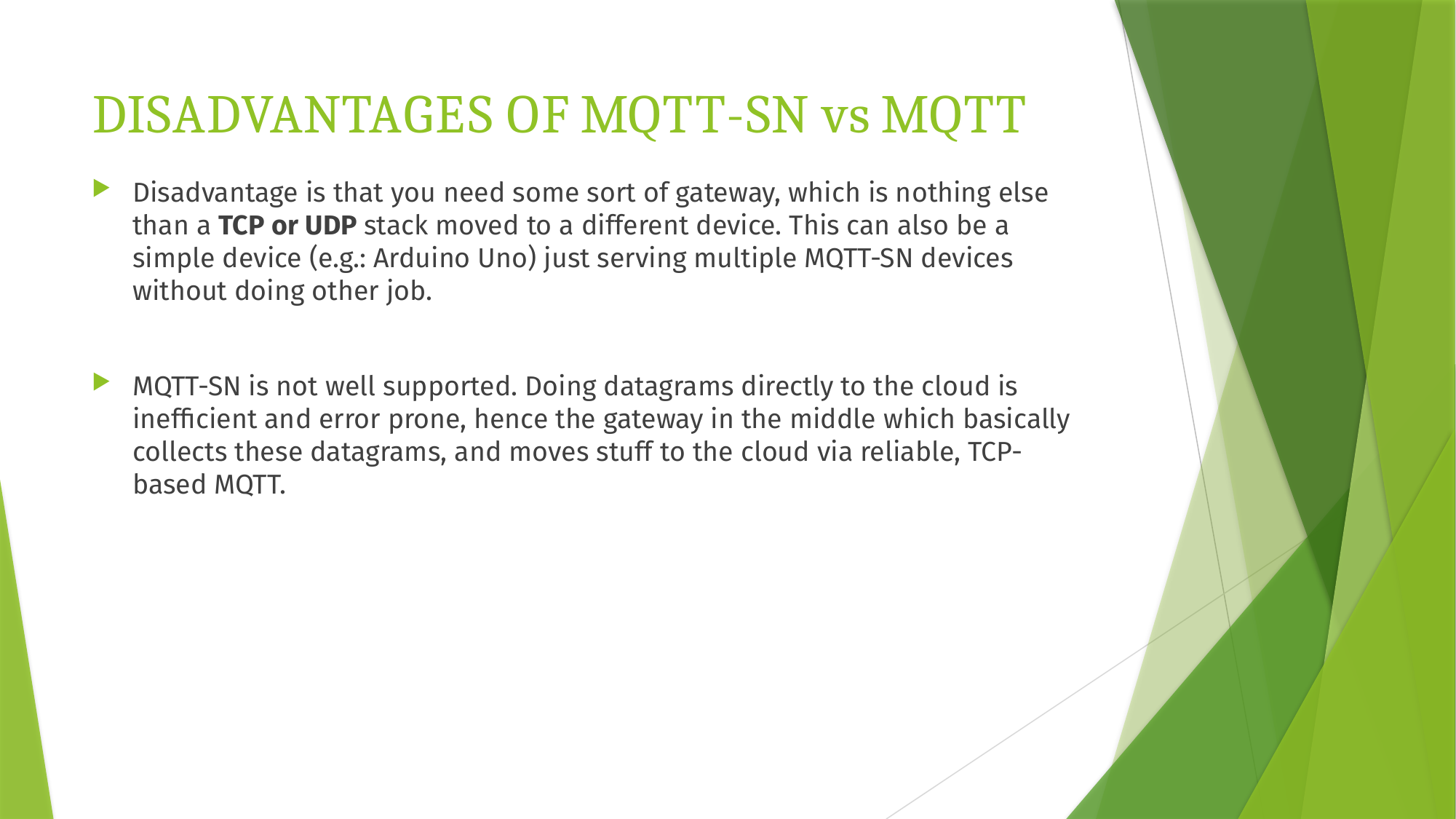

# DISADVANTAGES OF MQTT-SN vs MQTT
Disadvantage is that you need some sort of gateway, which is nothing else than a TCP or UDP stack moved to a different device. This can also be a simple device (e.g.: Arduino Uno) just serving multiple MQTT-SN devices without doing other job.

MQTT-SN is not well supported. Doing datagrams directly to the cloud is inefficient and error prone, hence the gateway in the middle which basically collects these datagrams, and moves stuff to the cloud via reliable, TCP-based MQTT.